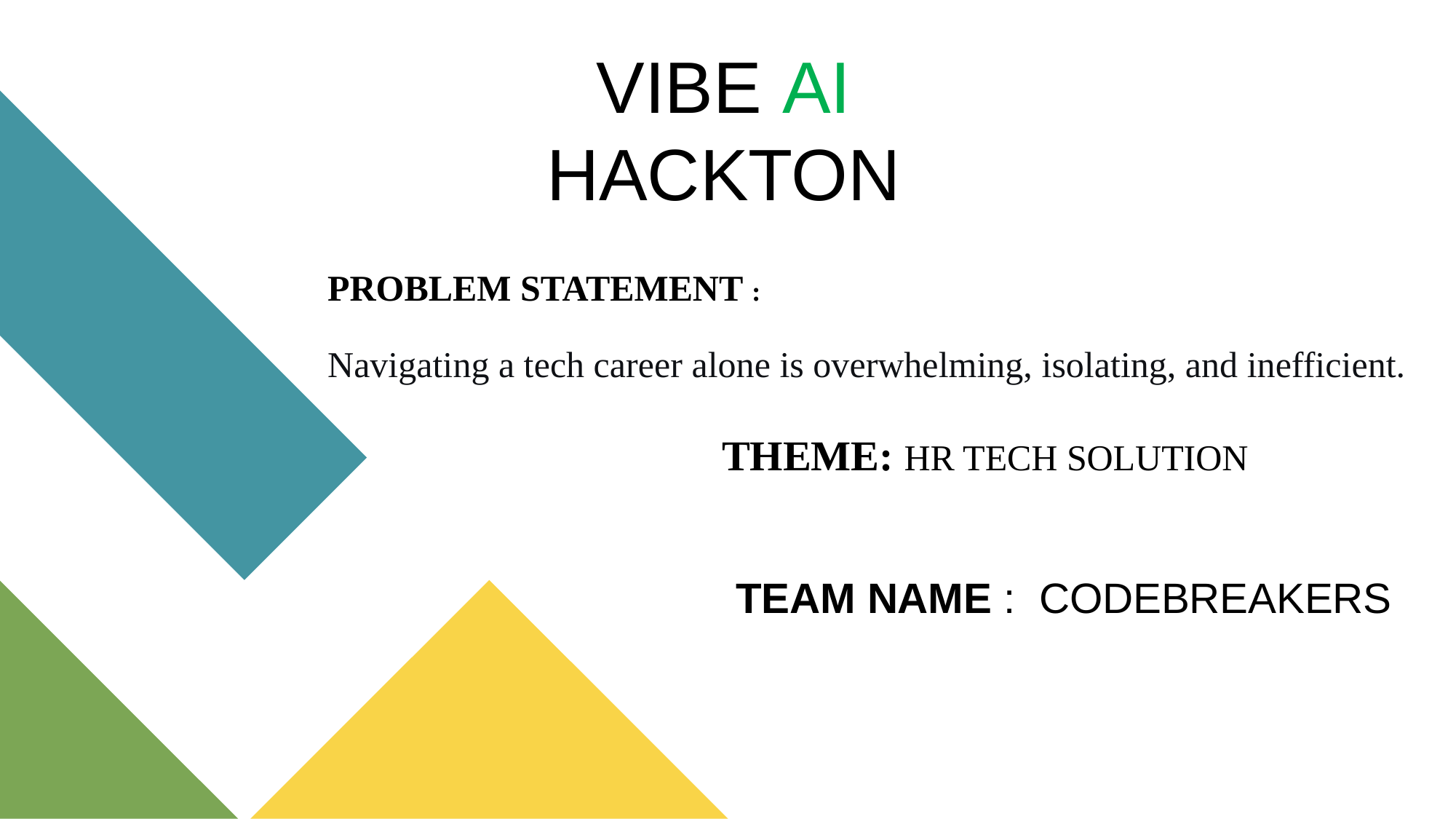

VIBE AI HACKTON
PROBLEM STATEMENT :

Navigating a tech career alone is overwhelming, isolating, and inefficient.
THEME: HR TECH SOLUTION

TEAM NAME :  CODEBREAKERS